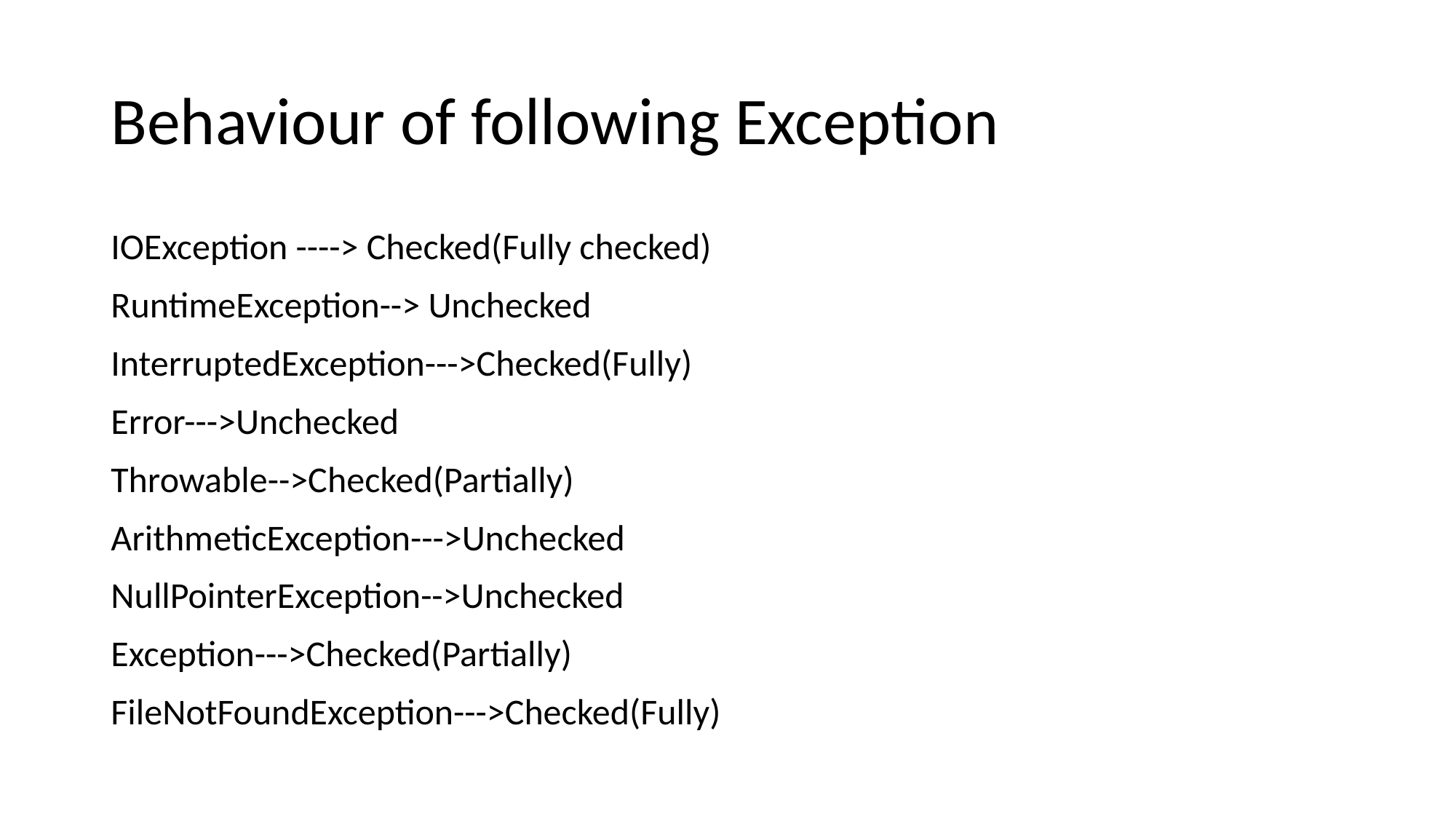

# Behaviour of following Exception
IOException ----> Checked(Fully checked)
RuntimeException--> Unchecked
InterruptedException--->Checked(Fully)
Error--->Unchecked
Throwable-->Checked(Partially)
ArithmeticException--->Unchecked
NullPointerException-->Unchecked
Exception--->Checked(Partially)
FileNotFoundException--->Checked(Fully)